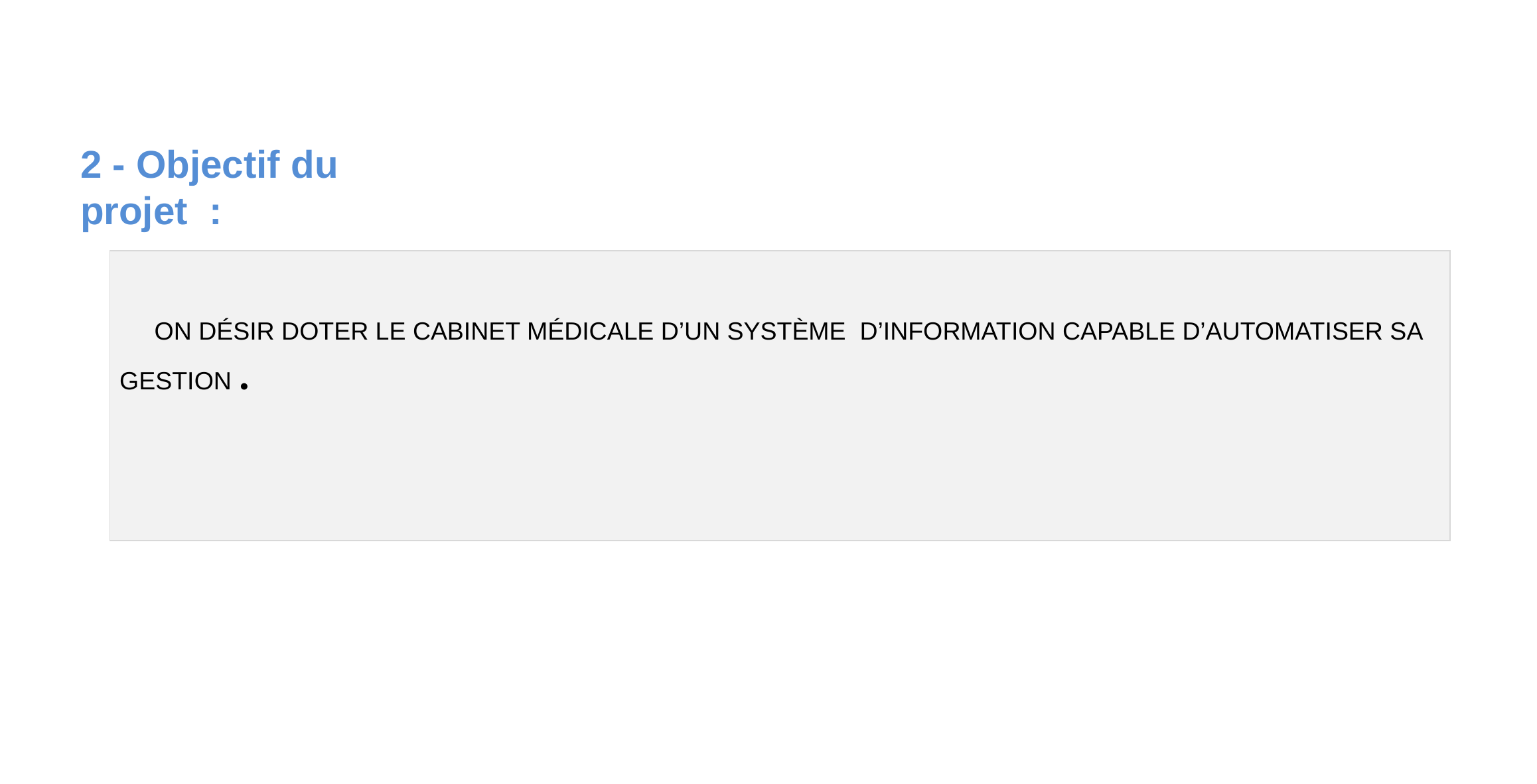

2 - Objectif du projet  :

# On désir doter le cabinet médicale d’un système  d’information capable d’automatiser sa gestion .